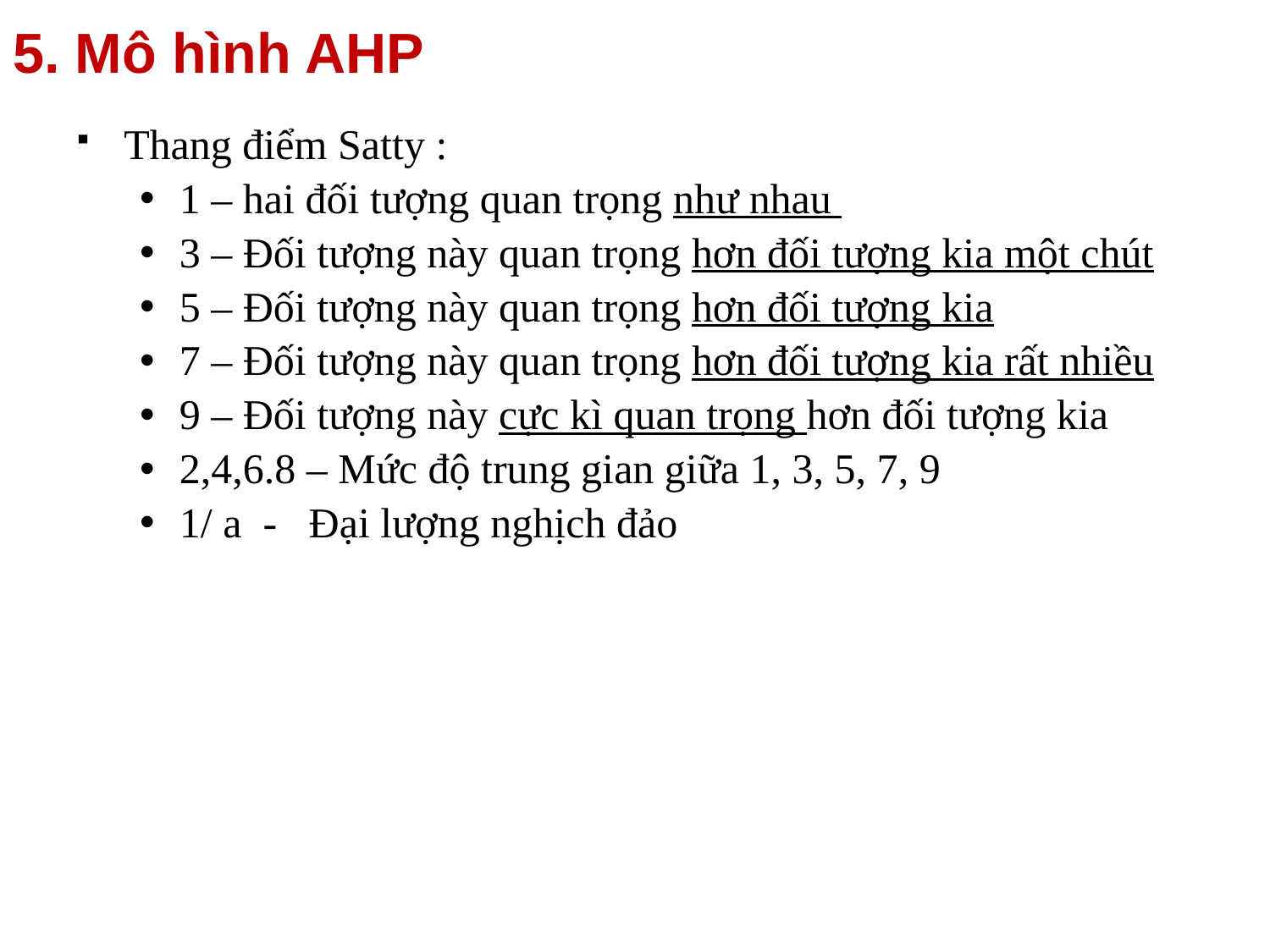

5. Mô hình AHP
Thang điểm Satty :
1 – hai đối tượng quan trọng như nhau
3 – Đối tượng này quan trọng hơn đối tượng kia một chút
5 – Đối tượng này quan trọng hơn đối tượng kia
7 – Đối tượng này quan trọng hơn đối tượng kia rất nhiều
9 – Đối tượng này cực kì quan trọng hơn đối tượng kia
2,4,6.8 – Mức độ trung gian giữa 1, 3, 5, 7, 9
1/ a  -   Đại lượng nghịch đảo